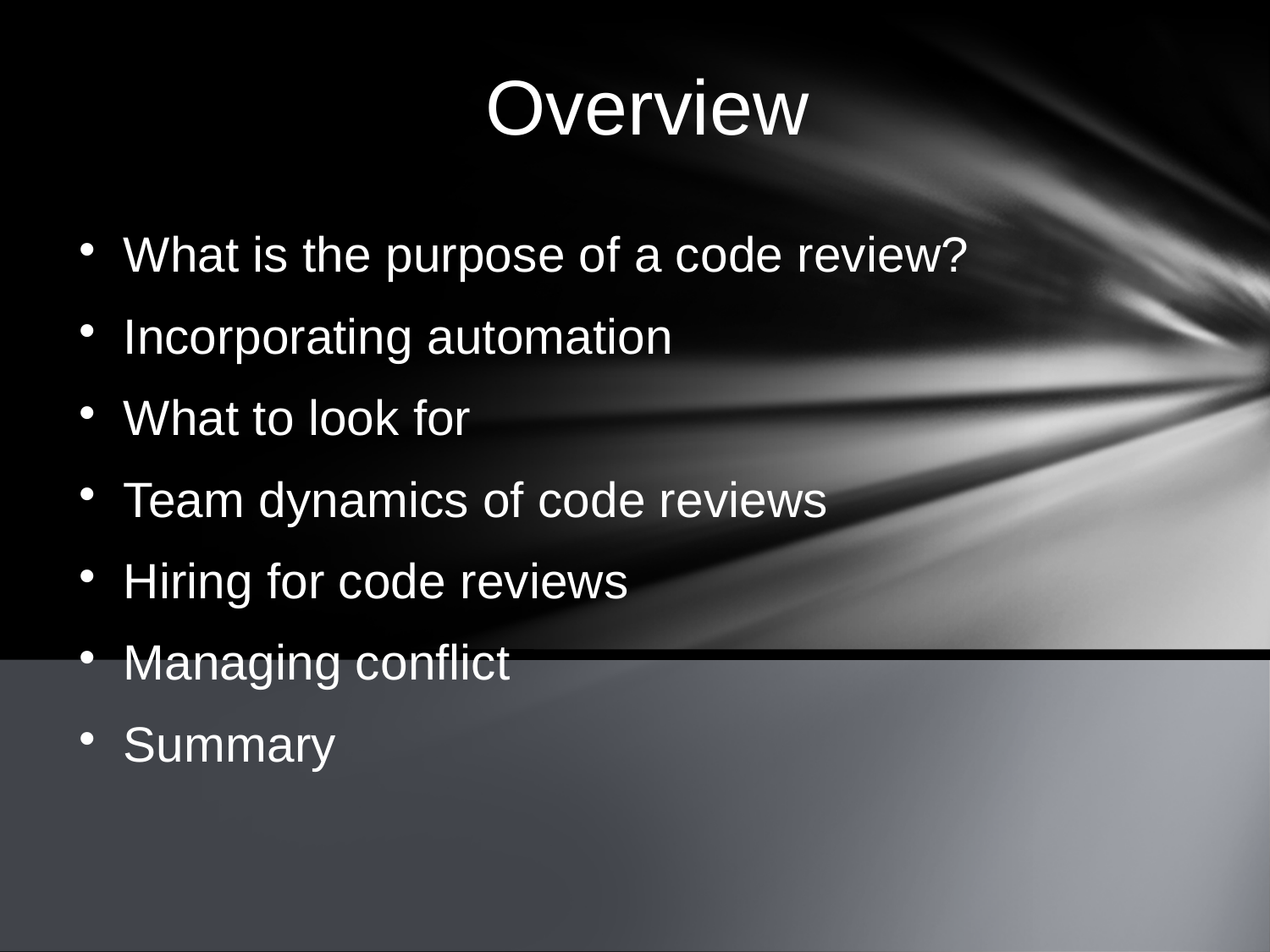

Overview
What is the purpose of a code review?
Incorporating automation
What to look for
Team dynamics of code reviews
Hiring for code reviews
Managing conflict
Summary